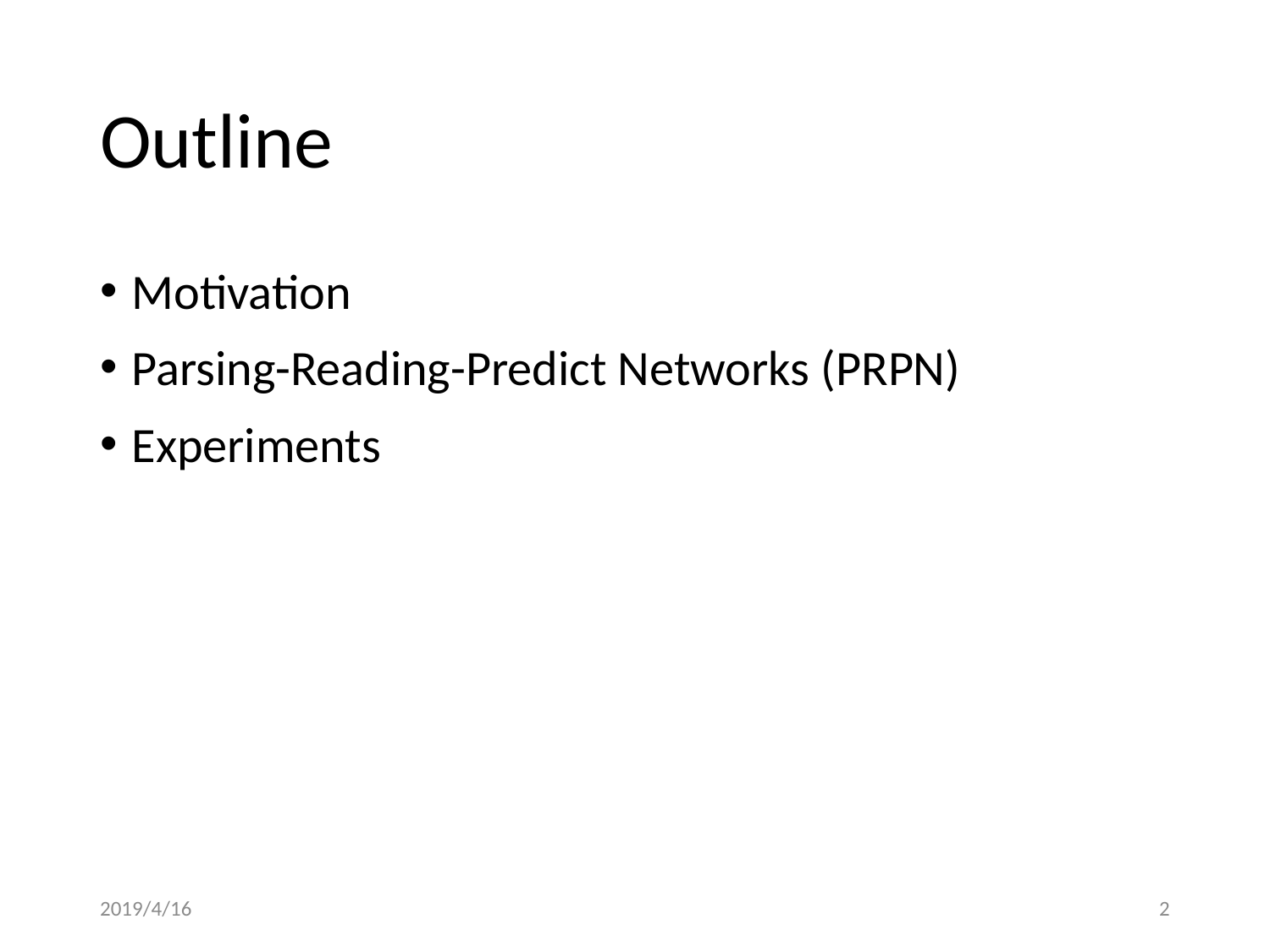

# Outline
Motivation
Parsing-Reading-Predict Networks (PRPN)
Experiments
2019/4/16
2